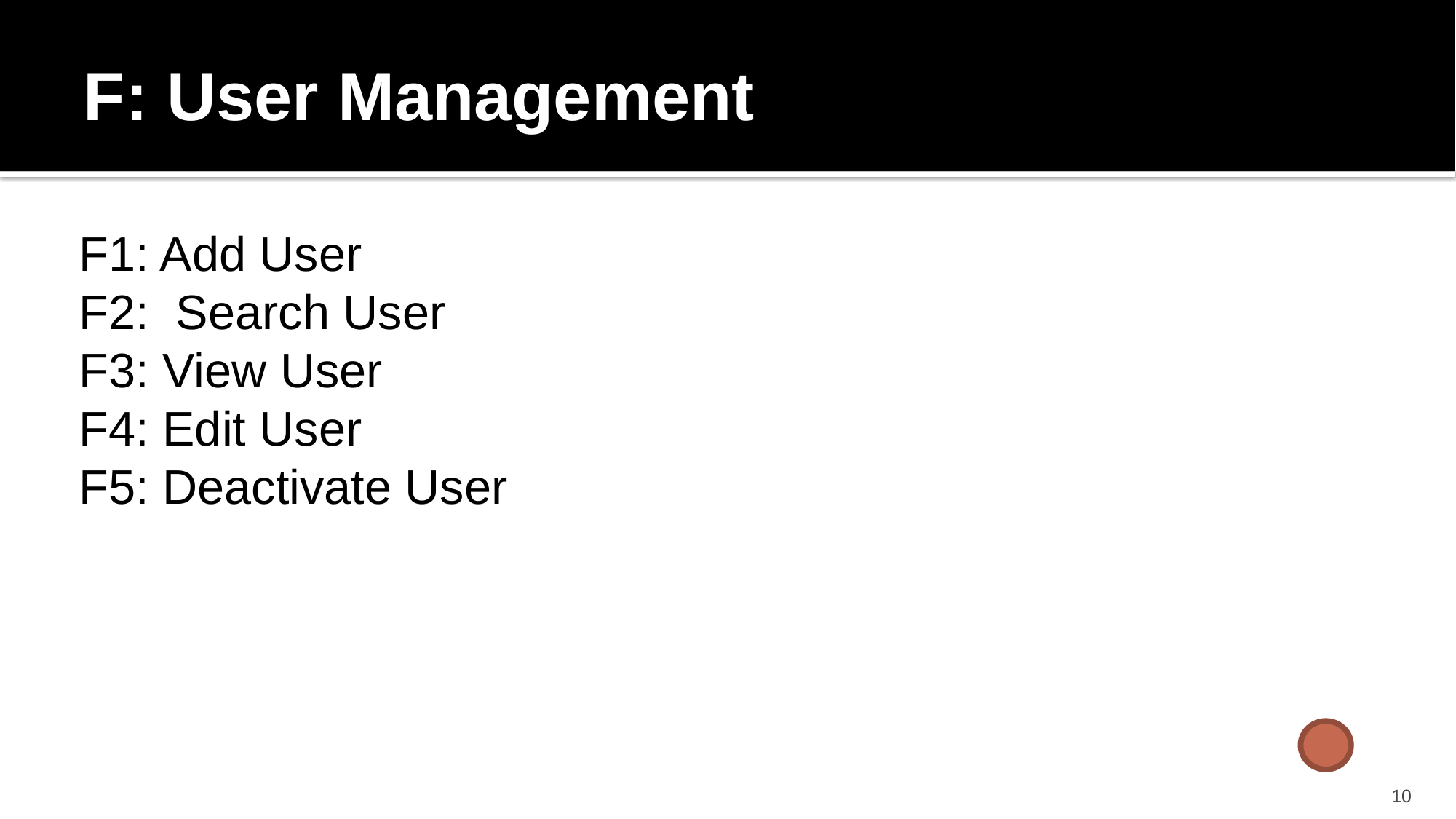

# F: User Management
F1: Add User
F2:  Search User
F3: View User
F4: Edit User
F5: Deactivate User

10